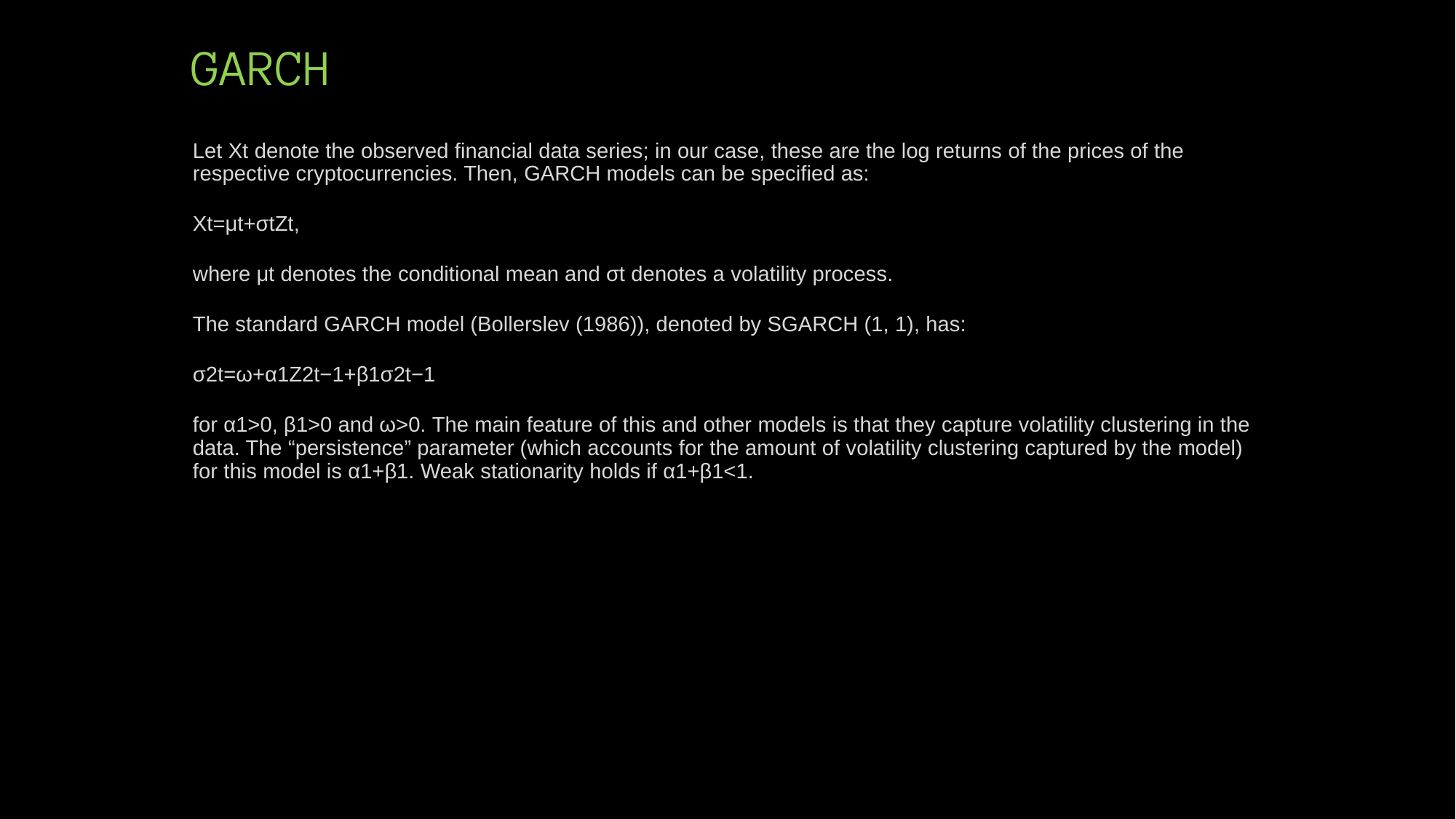

# GARCH
Let Xt denote the observed financial data series; in our case, these are the log returns of the prices of the respective cryptocurrencies. Then, GARCH models can be specified as:
Xt=μt+σtZt,
where μt denotes the conditional mean and σt denotes a volatility process.
The standard GARCH model (Bollerslev (1986)), denoted by SGARCH (1, 1), has:
σ2t=ω+α1Z2t−1+β1σ2t−1
for α1>0, β1>0 and ω>0. The main feature of this and other models is that they capture volatility clustering in the data. The “persistence” parameter (which accounts for the amount of volatility clustering captured by the model) for this model is α1+β1. Weak stationarity holds if α1+β1<1.